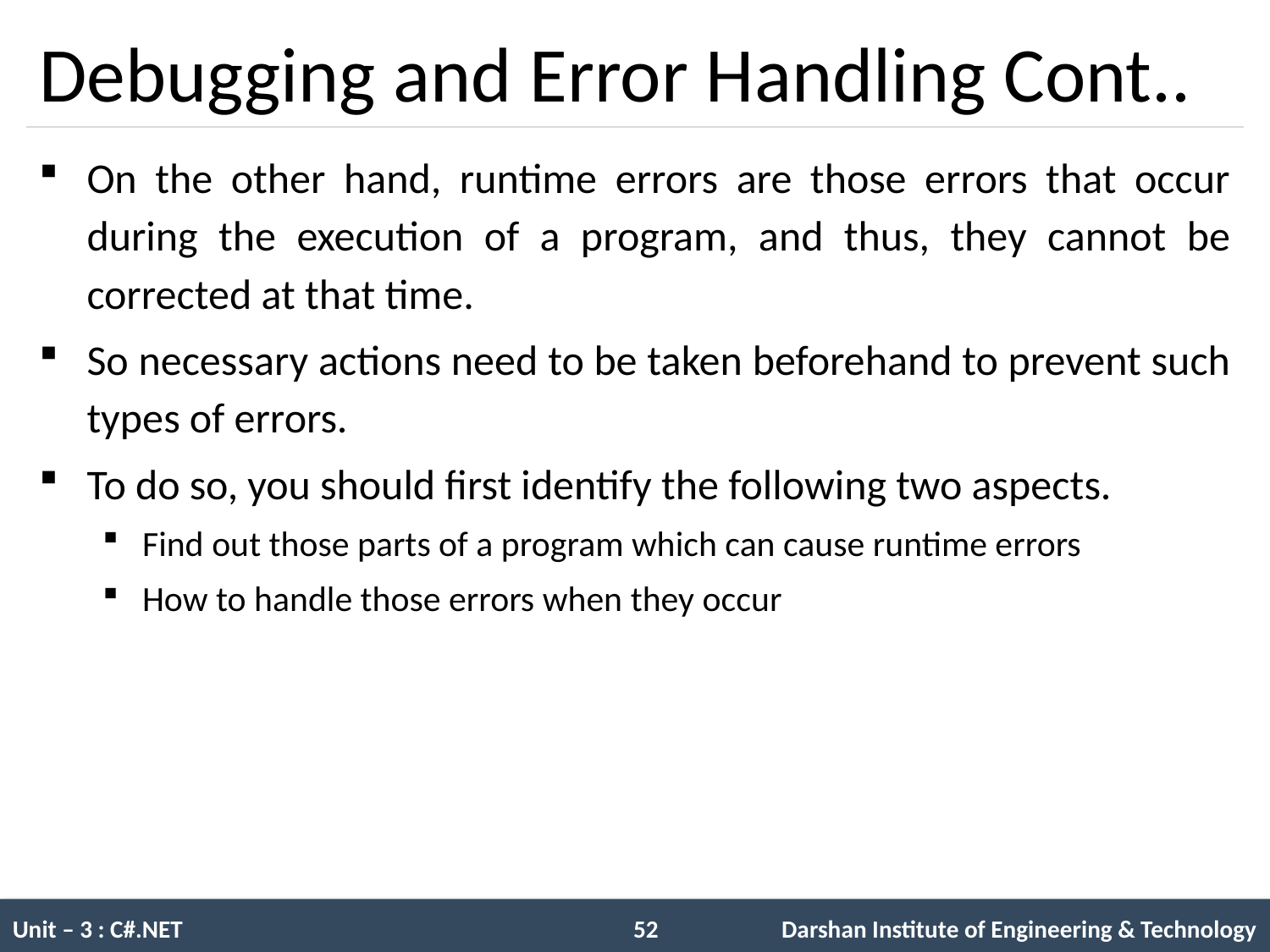

# Debugging and Error Handling Cont..
On the other hand, runtime errors are those errors that occur during the execution of a program, and thus, they cannot be corrected at that time.
So necessary actions need to be taken beforehand to prevent such types of errors.
To do so, you should first identify the following two aspects.
Find out those parts of a program which can cause runtime errors
How to handle those errors when they occur